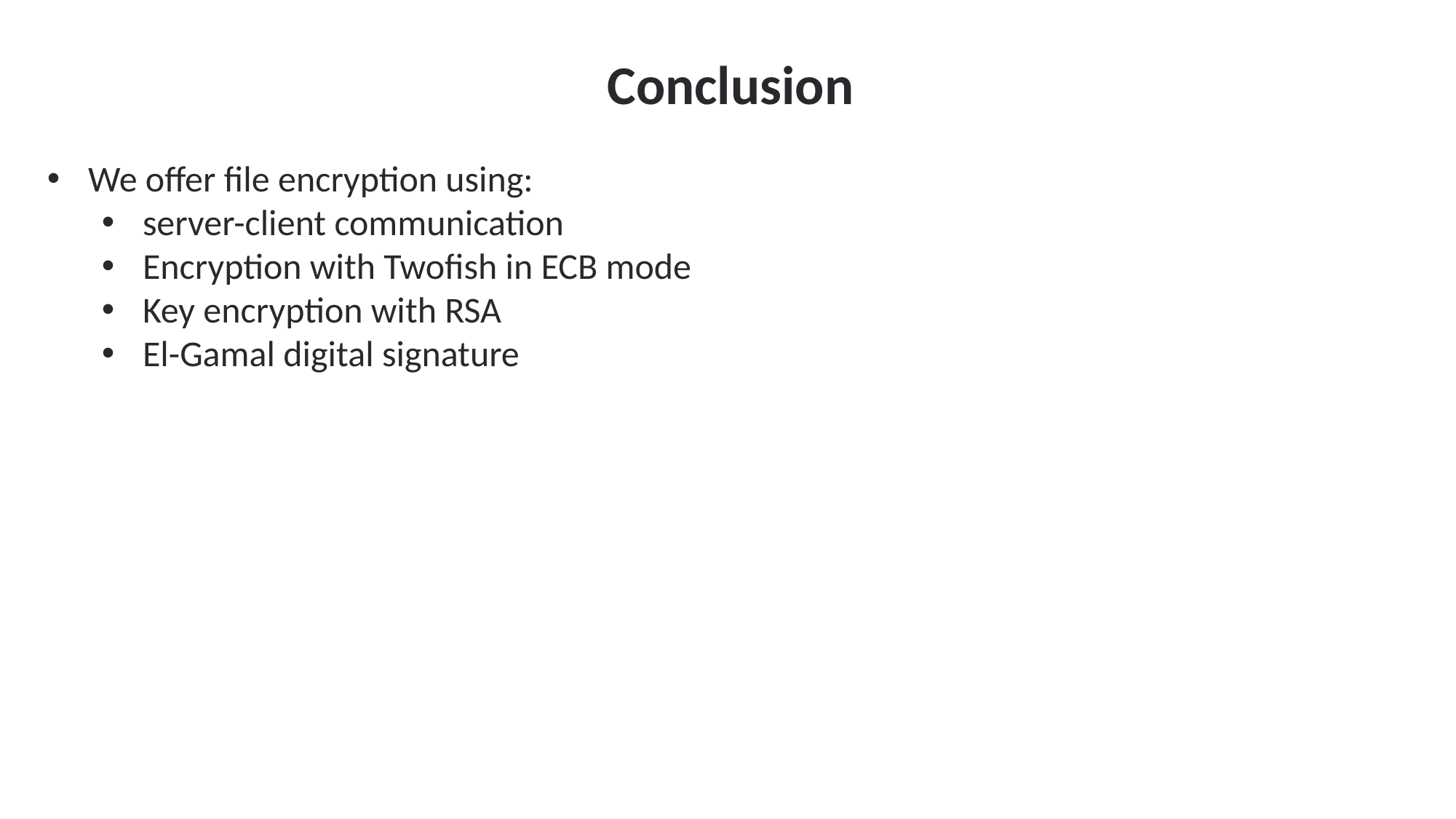

Conclusion
We offer file encryption using:
server-client communication
Encryption with Twofish in ECB mode
Key encryption with RSA
El-Gamal digital signature